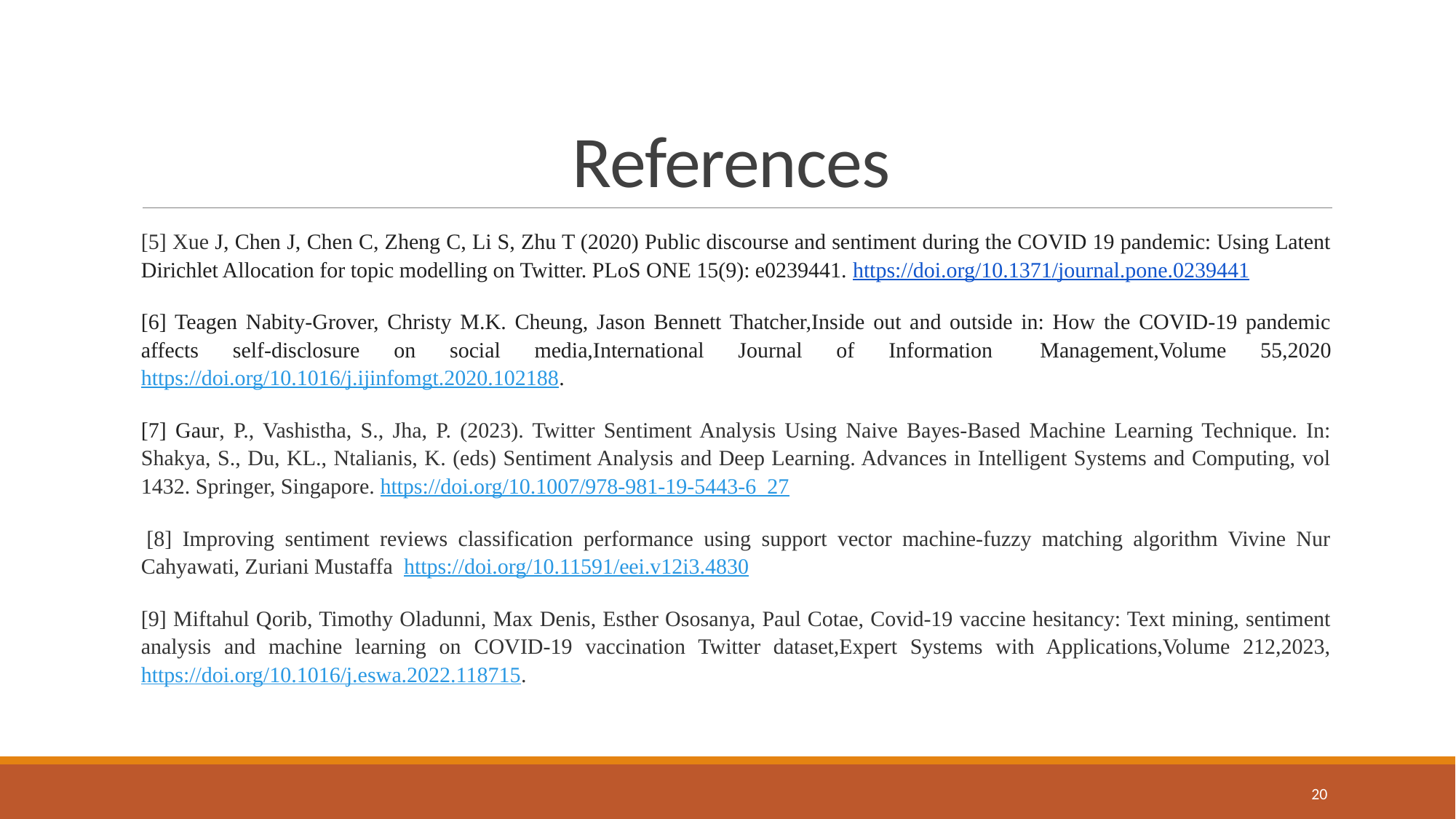

# References
[5] Xue J, Chen J, Chen C, Zheng C, Li S, Zhu T (2020) Public discourse and sentiment during the COVID 19 pandemic: Using Latent Dirichlet Allocation for topic modelling on Twitter. PLoS ONE 15(9): e0239441. https://doi.org/10.1371/journal.pone.0239441
[6] Teagen Nabity-Grover, Christy M.K. Cheung, Jason Bennett Thatcher,Inside out and outside in: How the COVID-19 pandemic affects self-disclosure on social media,International Journal of Information	Management,Volume 55,2020https://doi.org/10.1016/j.ijinfomgt.2020.102188.
[7] Gaur, P., Vashistha, S., Jha, P. (2023). Twitter Sentiment Analysis Using Naive Bayes-Based Machine Learning Technique. In: Shakya, S., Du, KL., Ntalianis, K. (eds) Sentiment Analysis and Deep Learning. Advances in Intelligent Systems and Computing, vol 1432. Springer, Singapore. https://doi.org/10.1007/978-981-19-5443-6_27
 [8] Improving sentiment reviews classification performance using support vector machine-fuzzy matching algorithm Vivine Nur Cahyawati, Zuriani Mustaffa  https://doi.org/10.11591/eei.v12i3.4830
[9] Miftahul Qorib, Timothy Oladunni, Max Denis, Esther Ososanya, Paul Cotae, Covid-19 vaccine hesitancy: Text mining, sentiment analysis and machine learning on COVID-19 vaccination Twitter dataset,Expert Systems with Applications,Volume 212,2023, https://doi.org/10.1016/j.eswa.2022.118715.

20